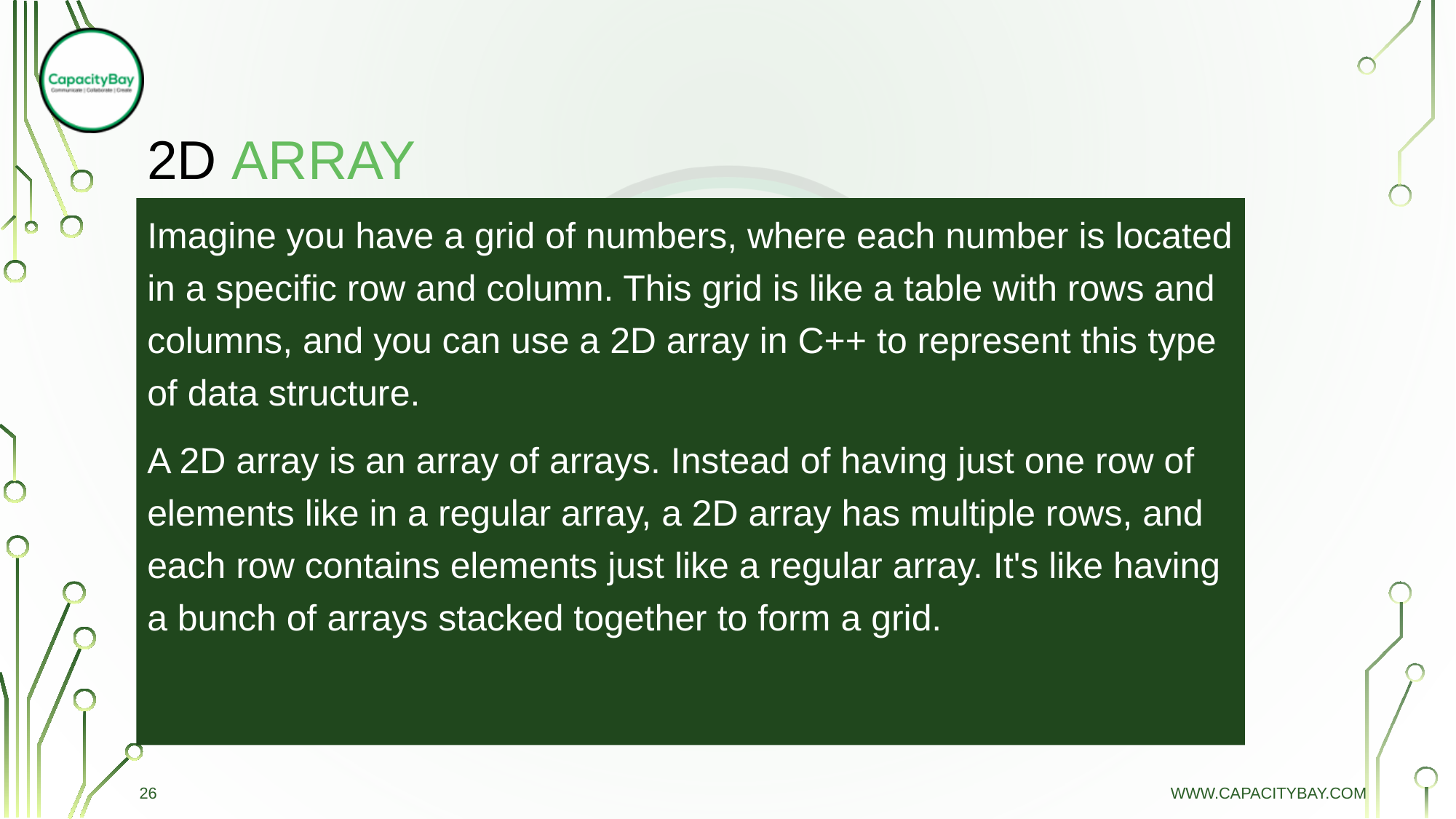

# 2D ARRAY
Imagine you have a grid of numbers, where each number is located in a specific row and column. This grid is like a table with rows and columns, and you can use a 2D array in C++ to represent this type of data structure.
A 2D array is an array of arrays. Instead of having just one row of elements like in a regular array, a 2D array has multiple rows, and each row contains elements just like a regular array. It's like having a bunch of arrays stacked together to form a grid.
26
www.capacitybay.com